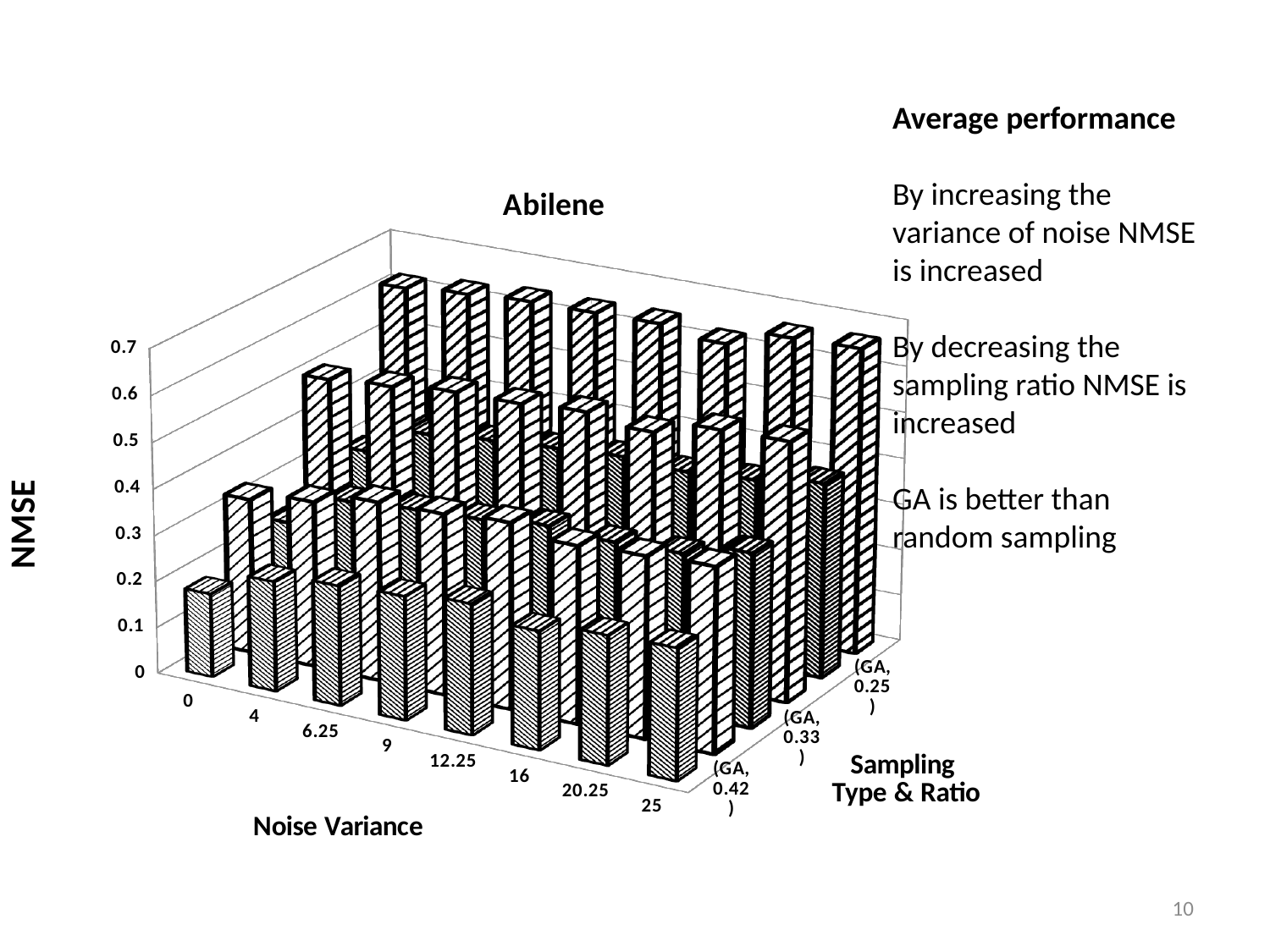

Average performance

By increasing the variance of noise NMSE is increased

By decreasing the sampling ratio NMSE is increased

GA is better than random sampling

[unsupported chart]

10